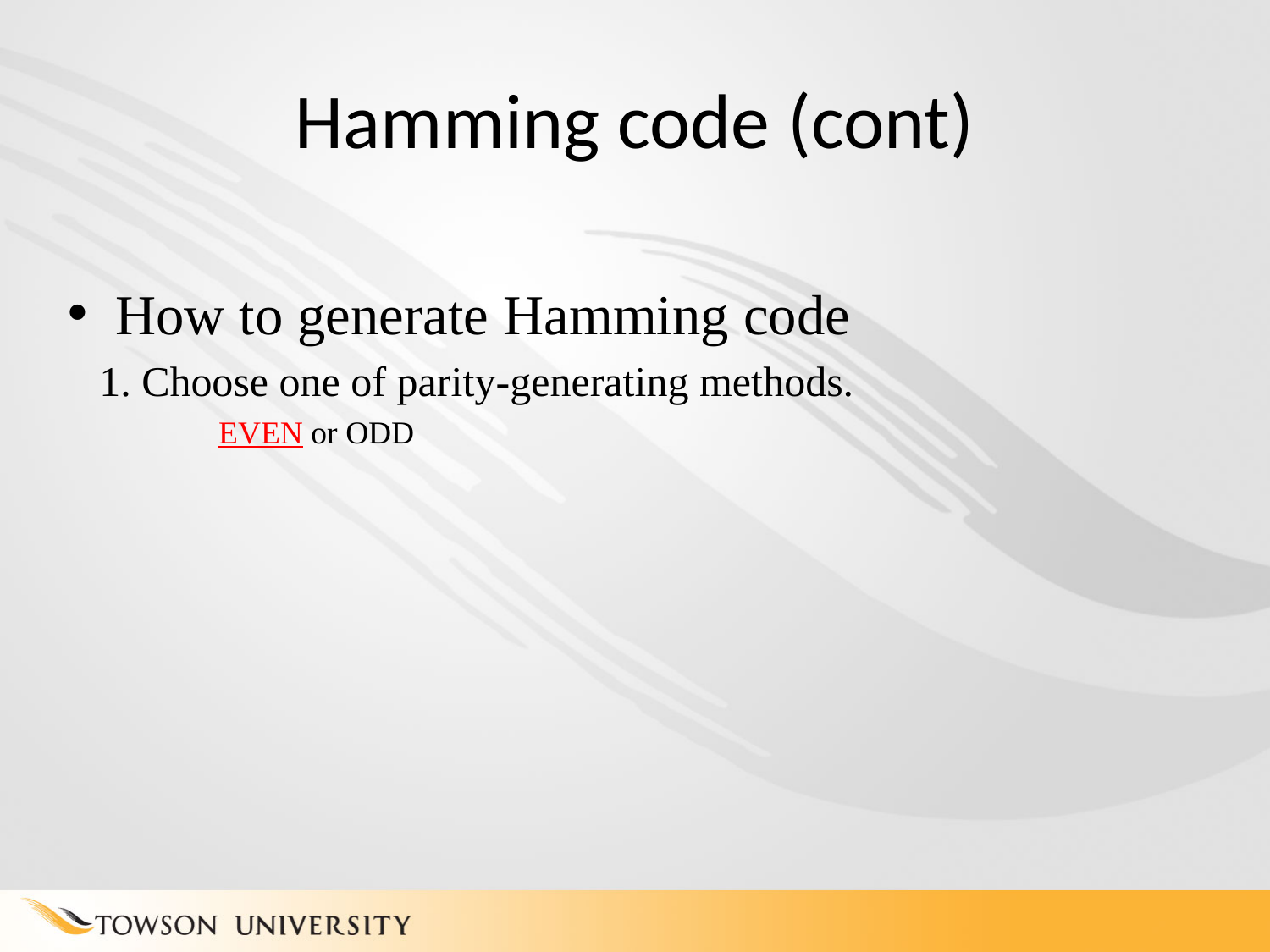

# Hamming code (cont)
How to generate Hamming code
   1. Choose one of parity-generating methods.

EVEN or ODD